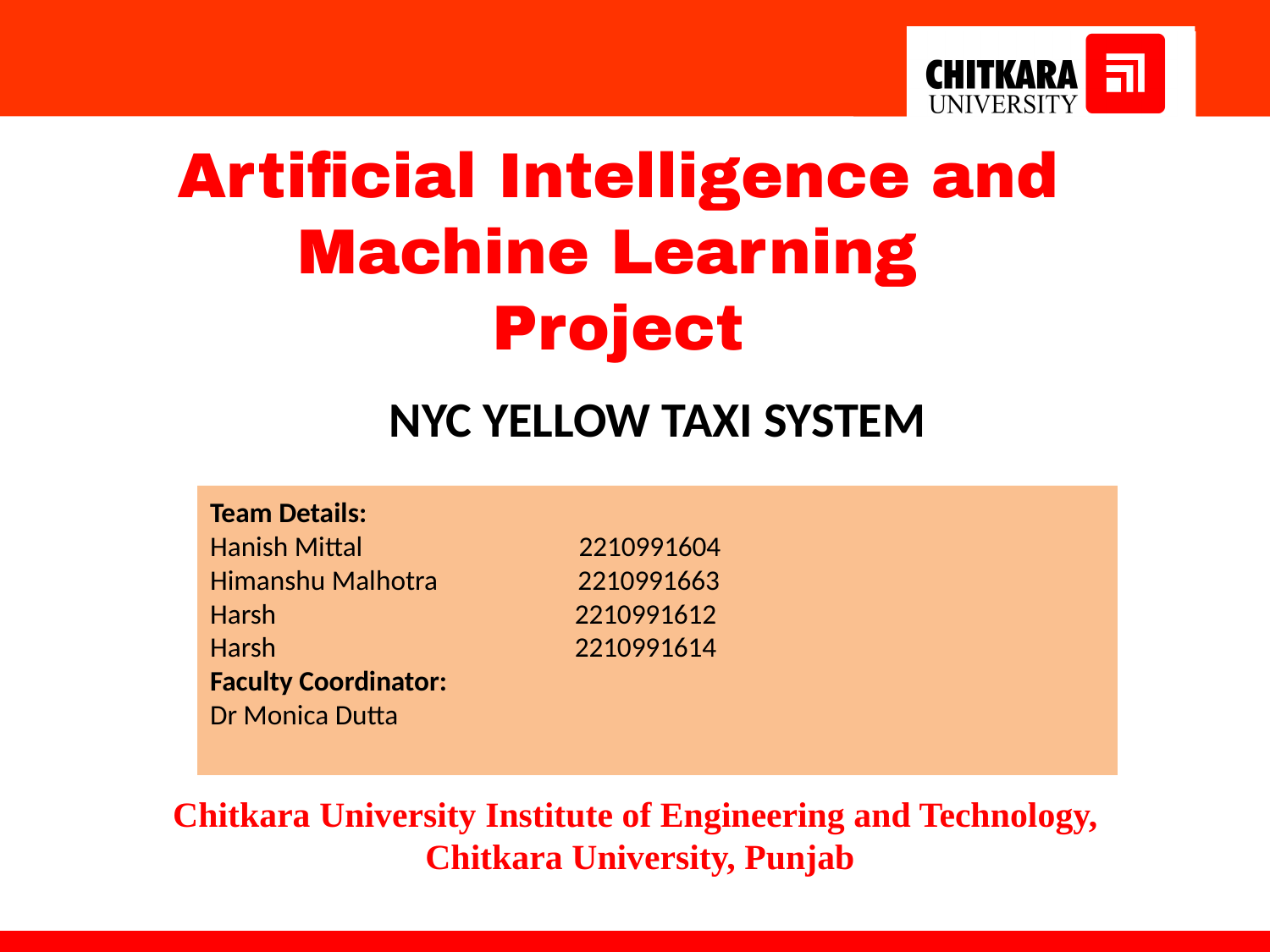

Artificial Intelligence and Machine Learning
Project
                  NYC YELLOW TAXI SYSTEM
Team Details:
Hanish Mittal                                  2210991604
Himanshu Malhotra                      2210991663
Harsh                                               2210991612
Harsh                                               2210991614
Faculty Coordinator:
Shubham Singhal

Team Details:
Hanish Mittal                                  2210991604
Himanshu Malhotra                      2210991663
Harsh                                               2210991612
Harsh                                               2210991614
Faculty Coordinator:
Dr Monica Dutta

:

Chitkara University Institute of Engineering and Technology,
Chitkara University, Punjab